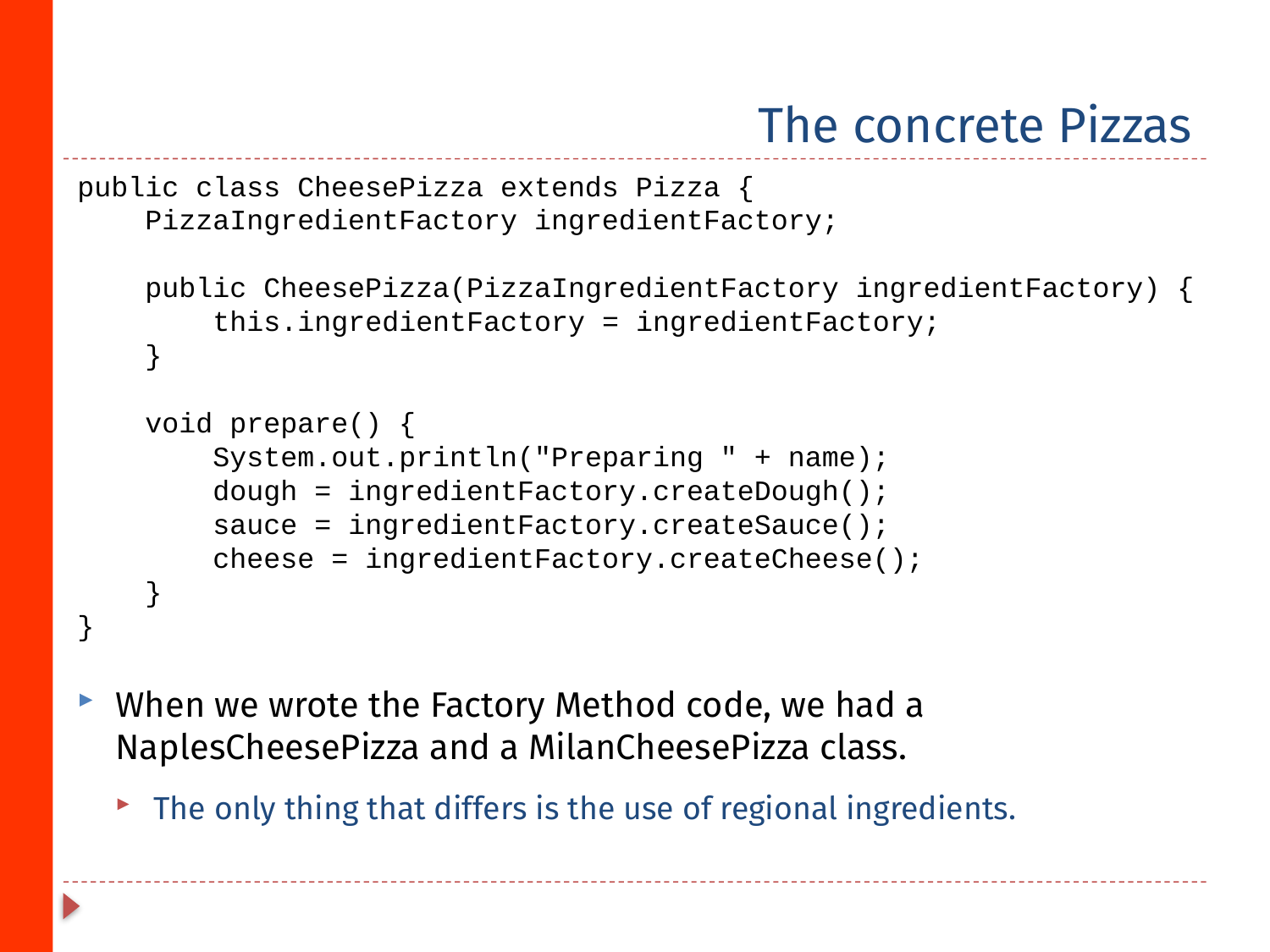

# The concrete Pizzas
public class CheesePizza extends Pizza {
    PizzaIngredientFactory ingredientFactory;

    public CheesePizza(PizzaIngredientFactory ingredientFactory) {
        this.ingredientFactory = ingredientFactory;
    }

    void prepare() {
        System.out.println("Preparing " + name);
        dough = ingredientFactory.createDough();
        sauce = ingredientFactory.createSauce();
        cheese = ingredientFactory.createCheese();
    }
}
When we wrote the Factory Method code, we had a NaplesCheesePizza and a MilanCheesePizza class.
The only thing that differs is the use of regional ingredients.